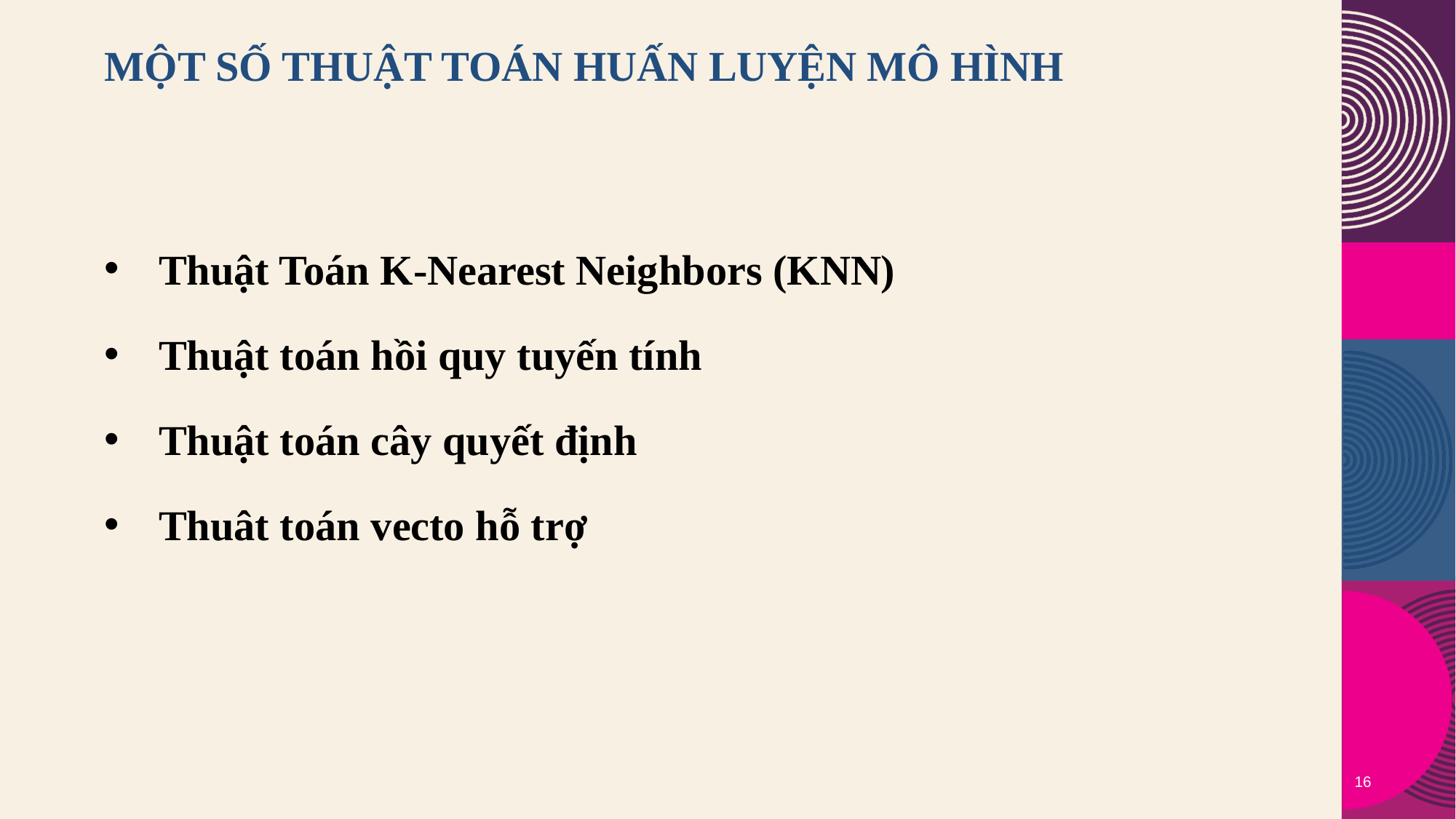

# Một số thuật toán huấn luyện mô hình
Thuật Toán K-Nearest Neighbors (KNN)
Thuật toán hồi quy tuyến tính
Thuật toán cây quyết định
Thuât toán vecto hỗ trợ
16